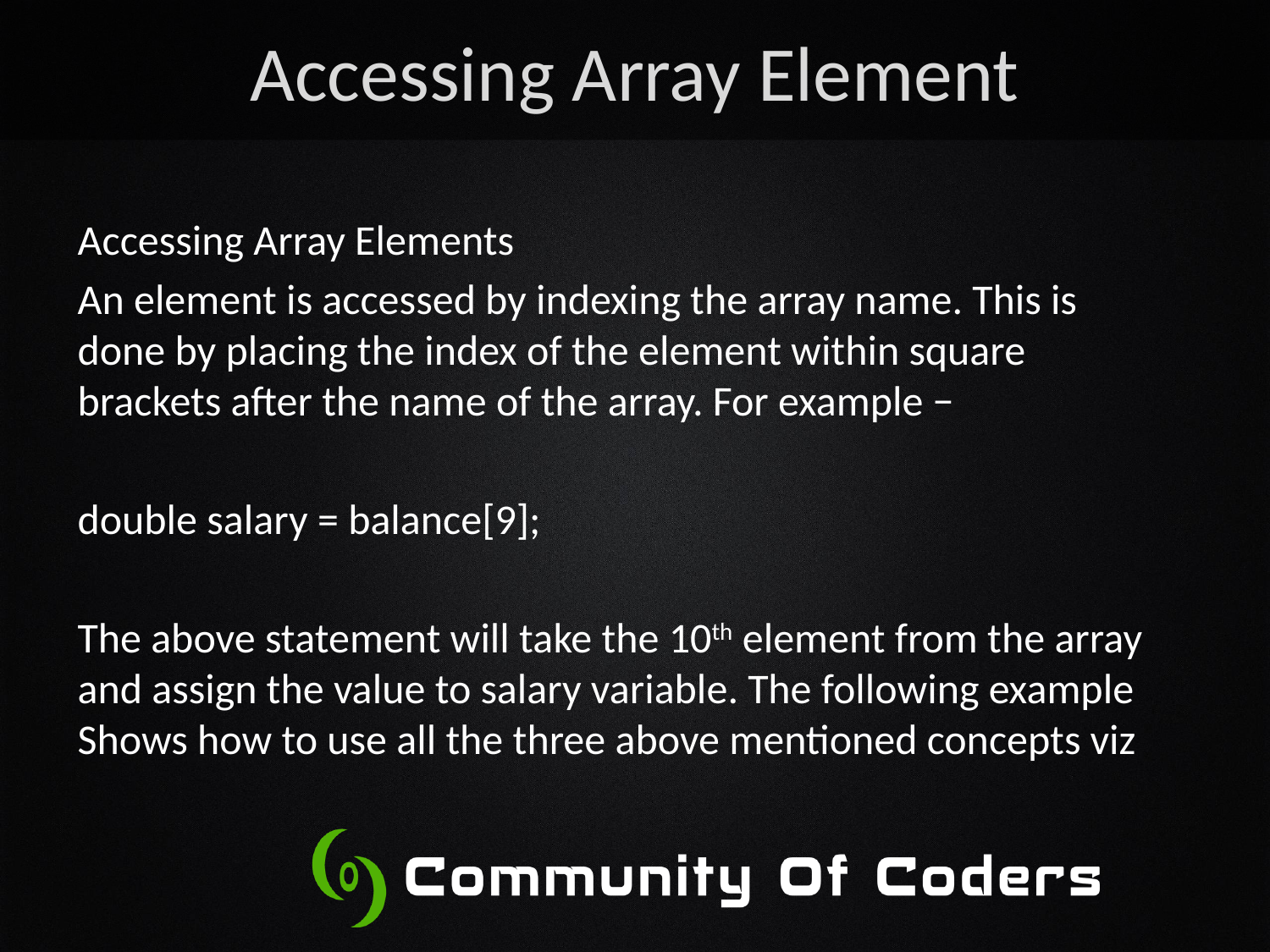

# Accessing Array Element
Accessing Array Elements
An element is accessed by indexing the array name. This is done by placing the index of the element within square brackets after the name of the array. For example −

double salary = balance[9];

The above statement will take the 10th element from the array and assign the value to salary variable. The following example Shows how to use all the three above mentioned concepts viz